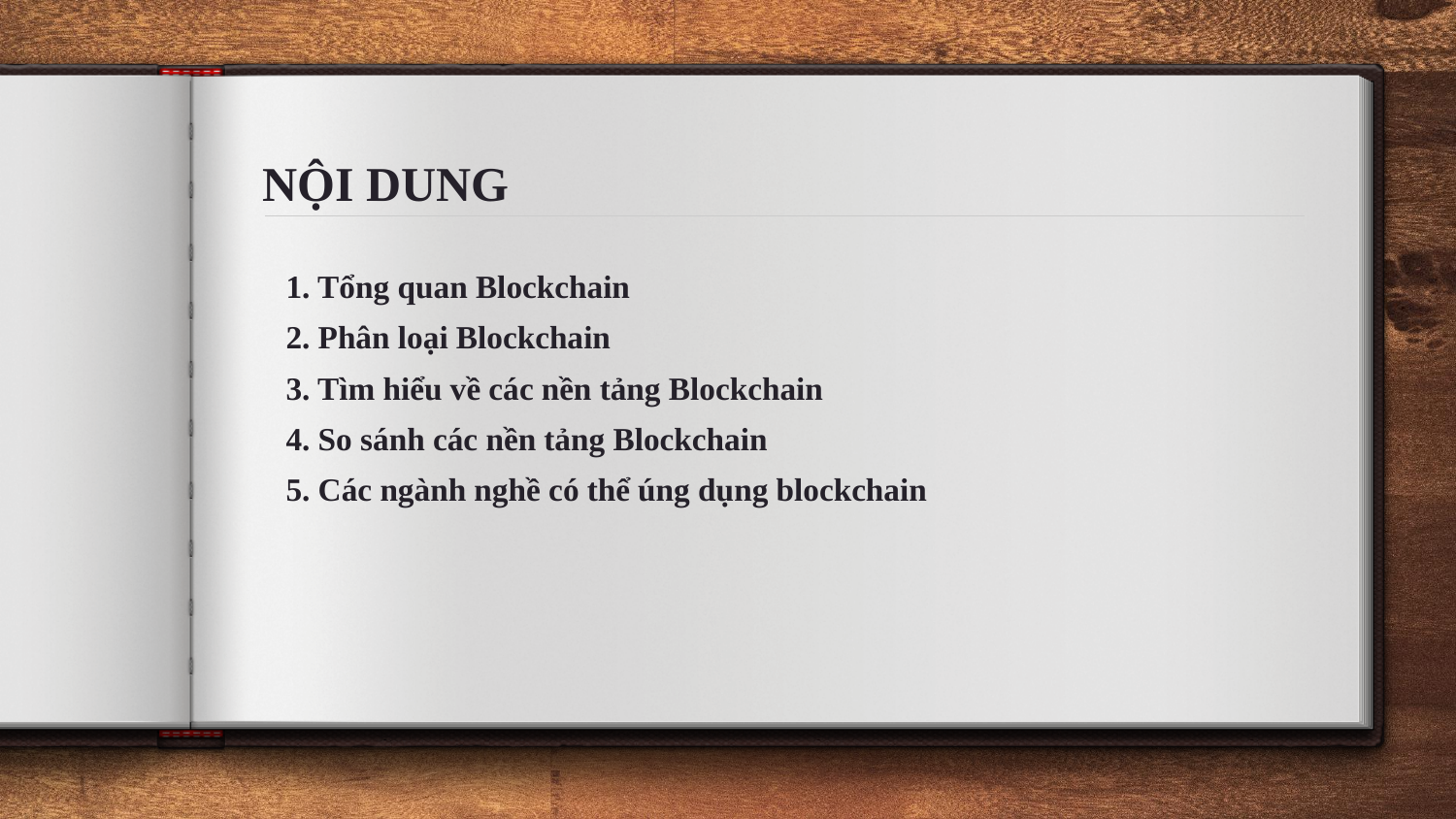

# NỘI DUNG
1. Tổng quan Blockchain
2. Phân loại Blockchain
3. Tìm hiểu về các nền tảng Blockchain
4. So sánh các nền tảng Blockchain
5. Các ngành nghề có thể úng dụng blockchain

2